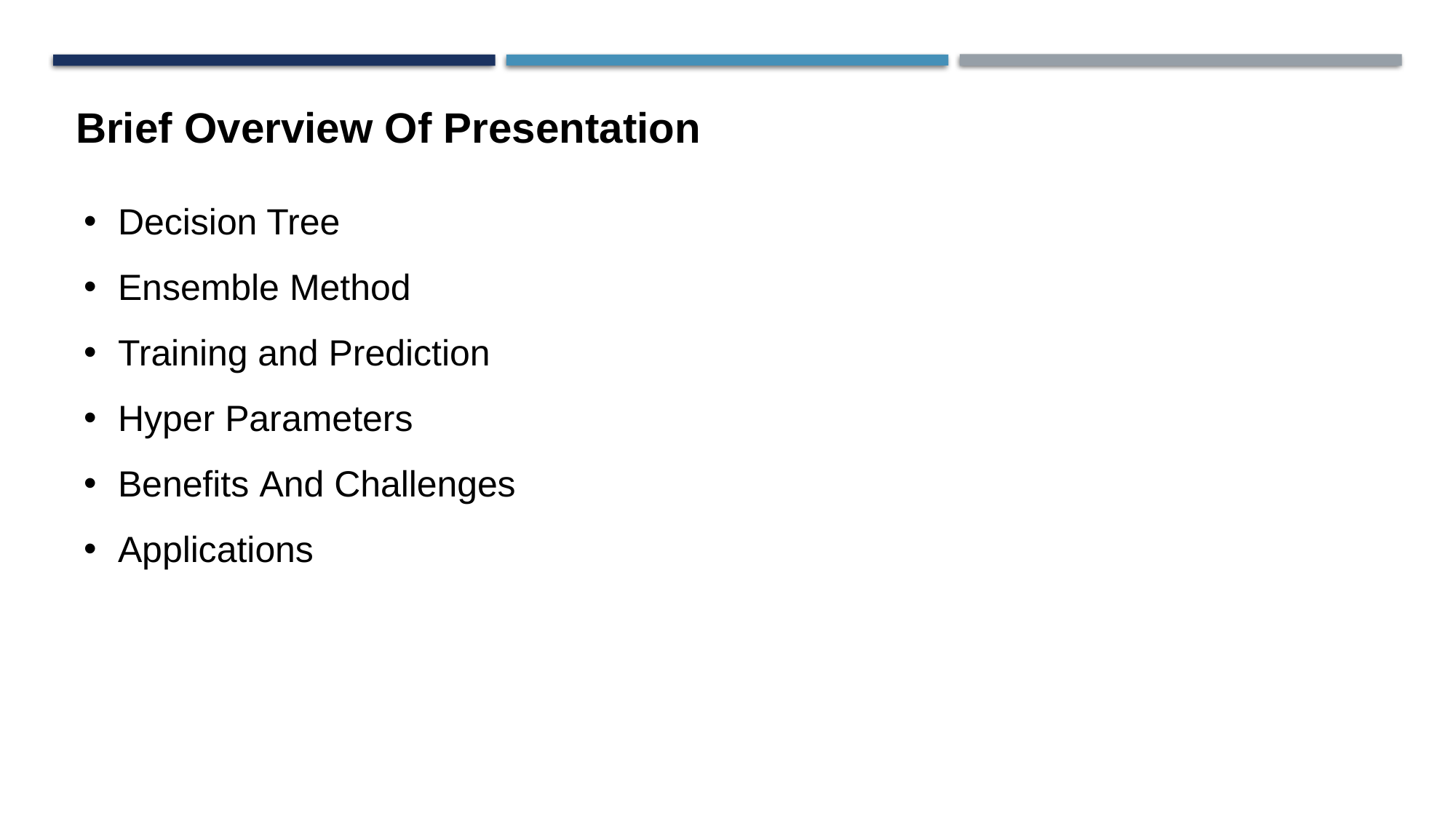

Brief Overview Of Presentation
Decision Tree
Ensemble Method
Training and Prediction
Hyper Parameters
Benefits And Challenges
Applications